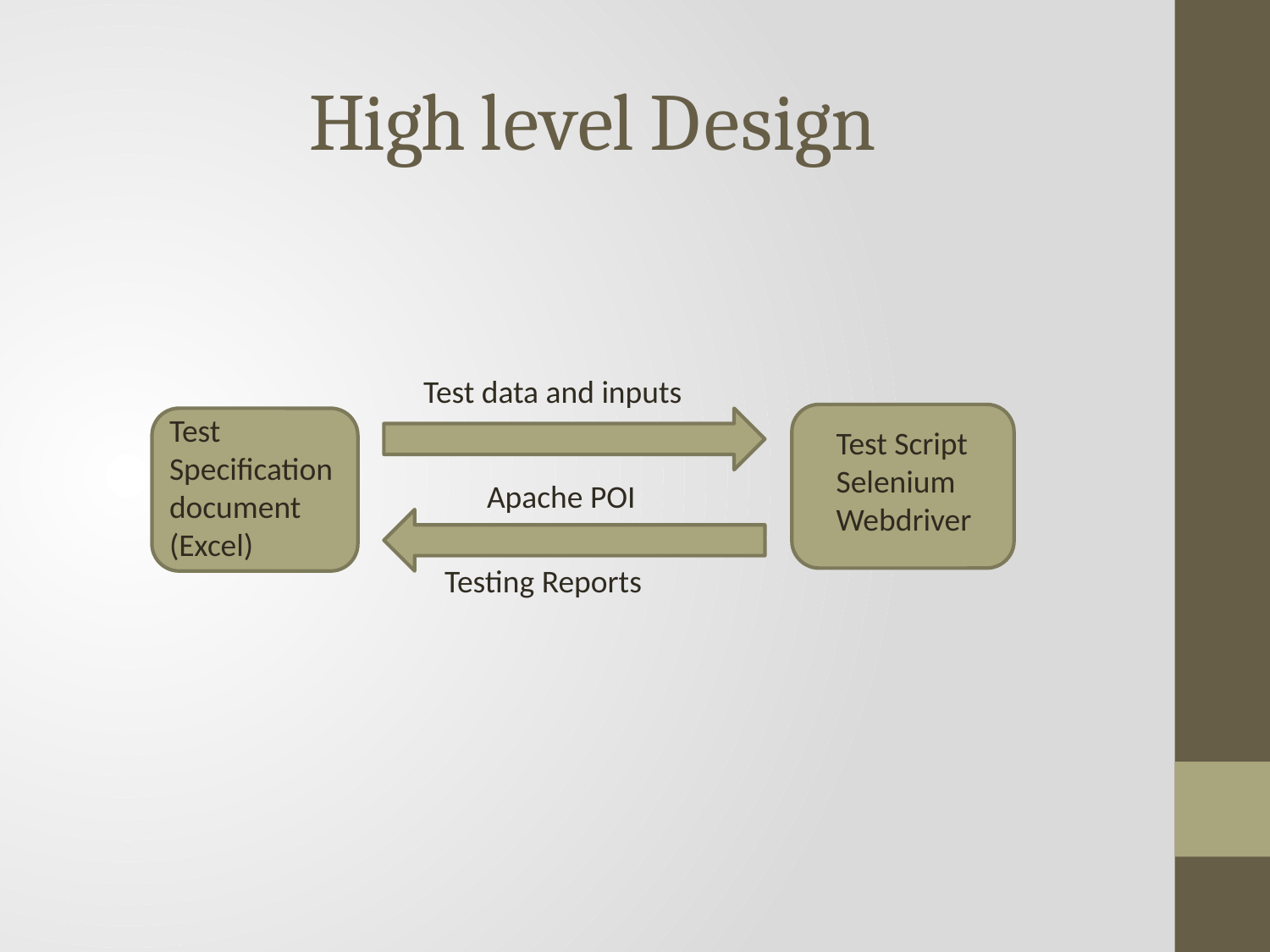

# High level Design
Test data and inputs

Apache POI

Testing Reports
Test Specification document (Excel)

Test Script
Selenium Webdriver